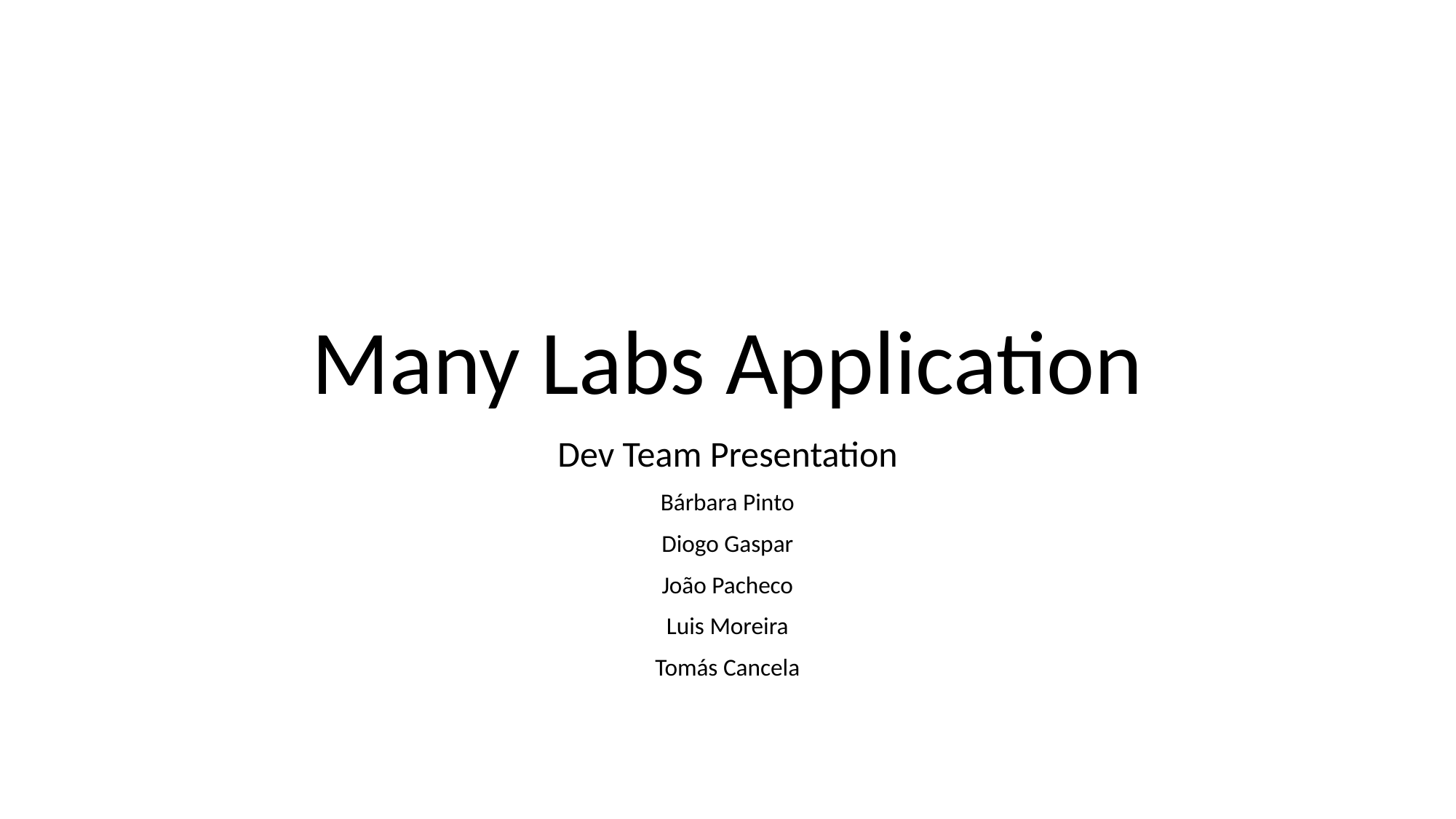

# Many Labs Application
Dev Team Presentation
Bárbara Pinto
Diogo Gaspar
João Pacheco
Luis Moreira
Tomás Cancela